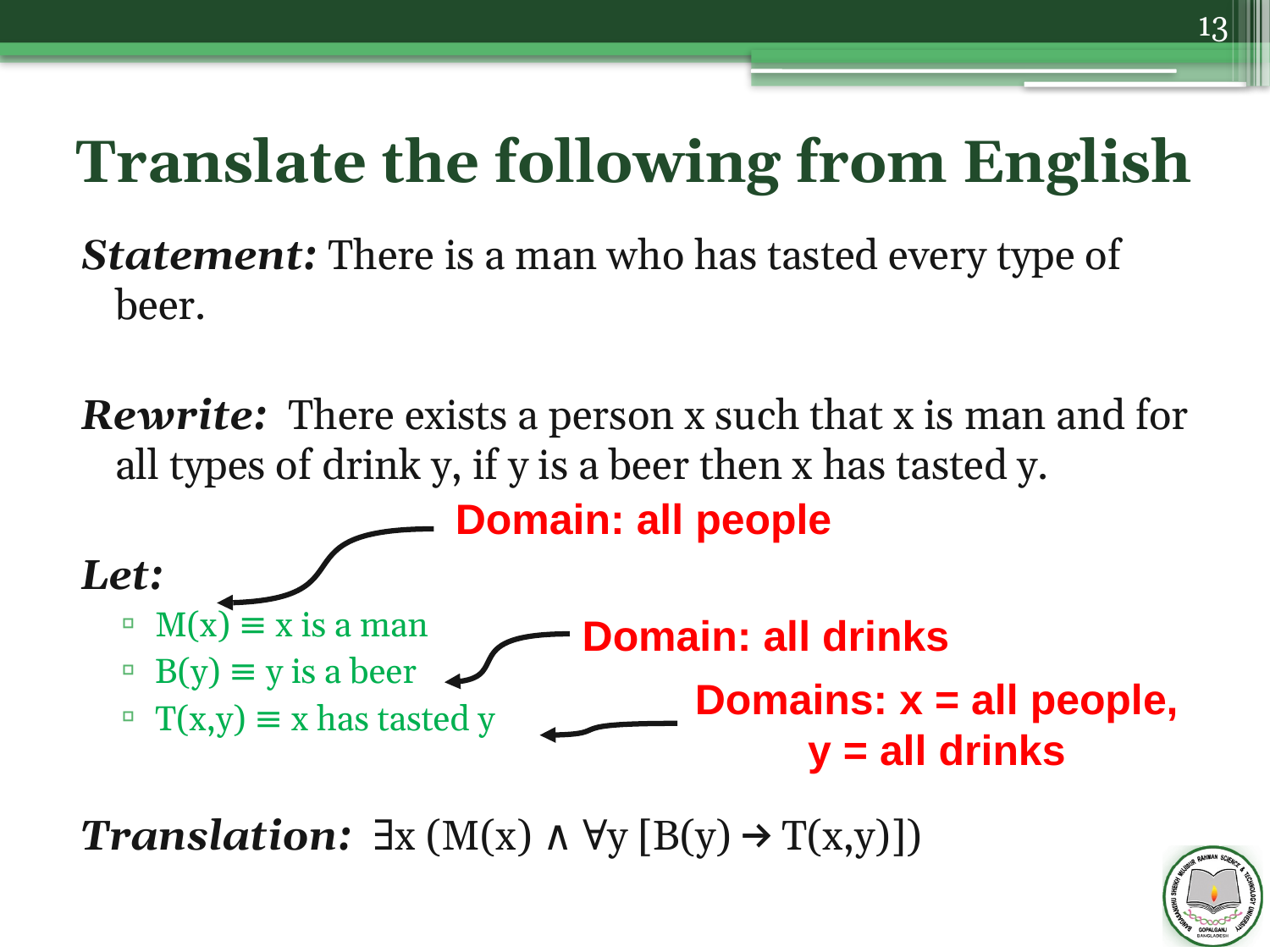

13
# Translate the following from English
Statement: There is a man who has tasted every type of beer.

Rewrite:  There exists a person x such that x is man and for all types of drink y, if y is a beer then x has tasted y.

Let:
M(x) ≡ x is a man
B(y) ≡ y is a beer
T(x,y) ≡ x has tasted y

Translation:  ∃x (M(x) ∧ ∀y [B(y) → T(x,y)])
Domain: all people
Domain: all drinks
Domains: x = all people, y = all drinks